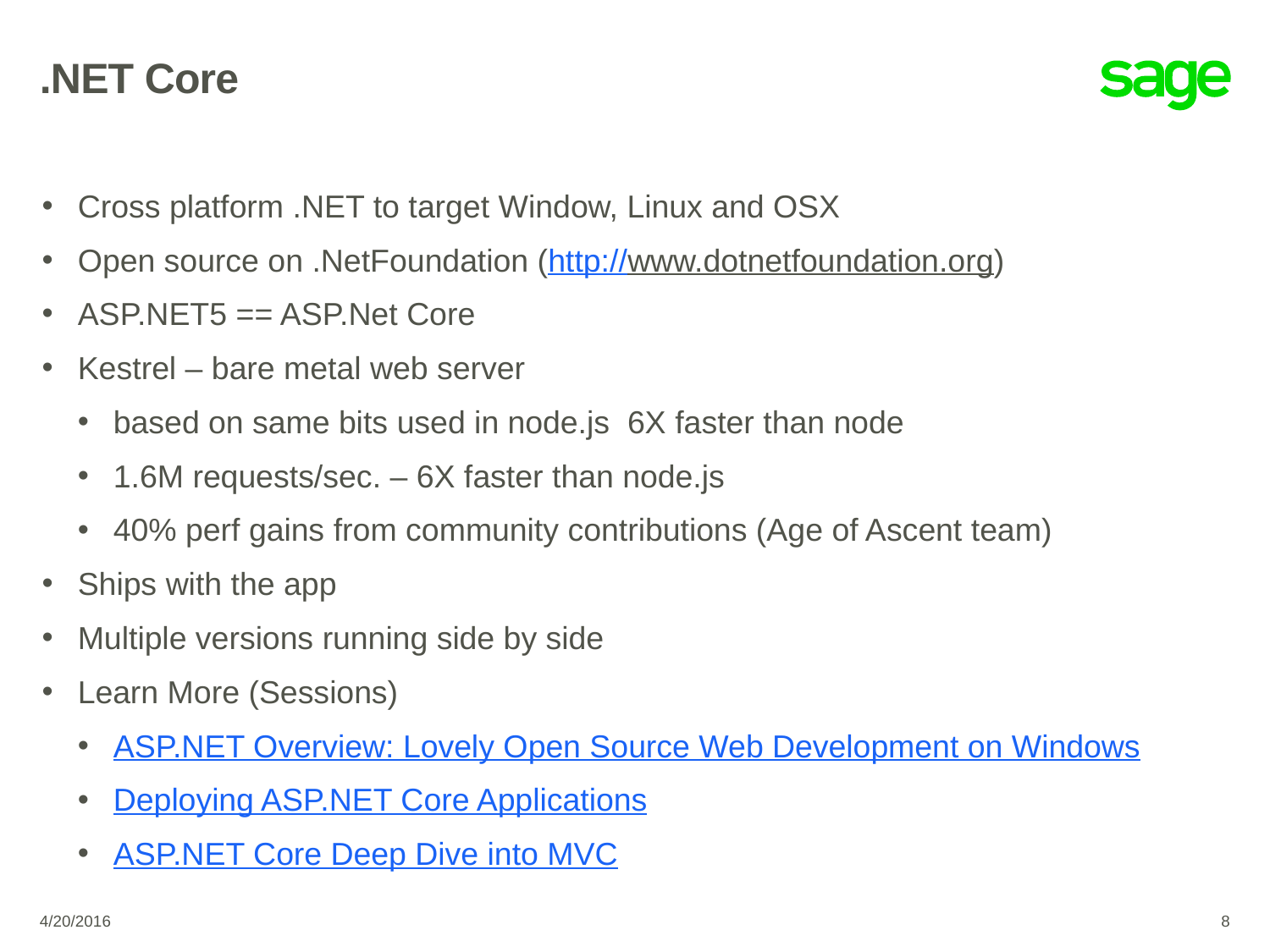

# .NET Core
Cross platform .NET to target Window, Linux and OSX
Open source on .NetFoundation (http://www.dotnetfoundation.org)
ASP.NET5 == ASP.Net Core
Kestrel – bare metal web server
based on same bits used in node.js  6X faster than node
1.6M requests/sec. – 6X faster than node.js
40% perf gains from community contributions (Age of Ascent team)
Ships with the app
Multiple versions running side by side
Learn More (Sessions)
ASP.NET Overview: Lovely Open Source Web Development on Windows
Deploying ASP.NET Core Applications
ASP.NET Core Deep Dive into MVC

4/20/2016
8